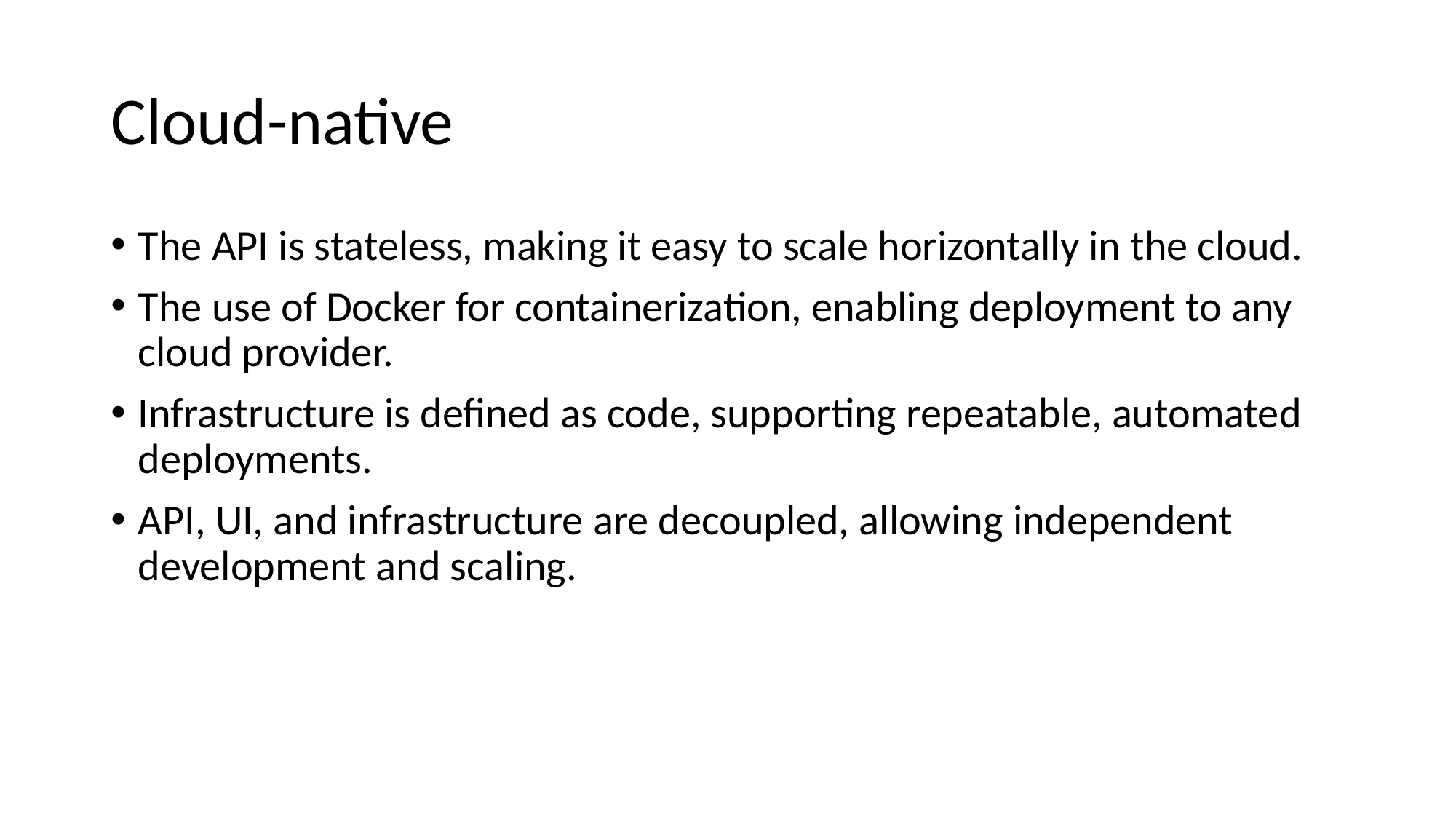

# Cloud-native
The API is stateless, making it easy to scale horizontally in the cloud.
The use of Docker for containerization, enabling deployment to any cloud provider.
Infrastructure is defined as code, supporting repeatable, automated deployments.
API, UI, and infrastructure are decoupled, allowing independent development and scaling.